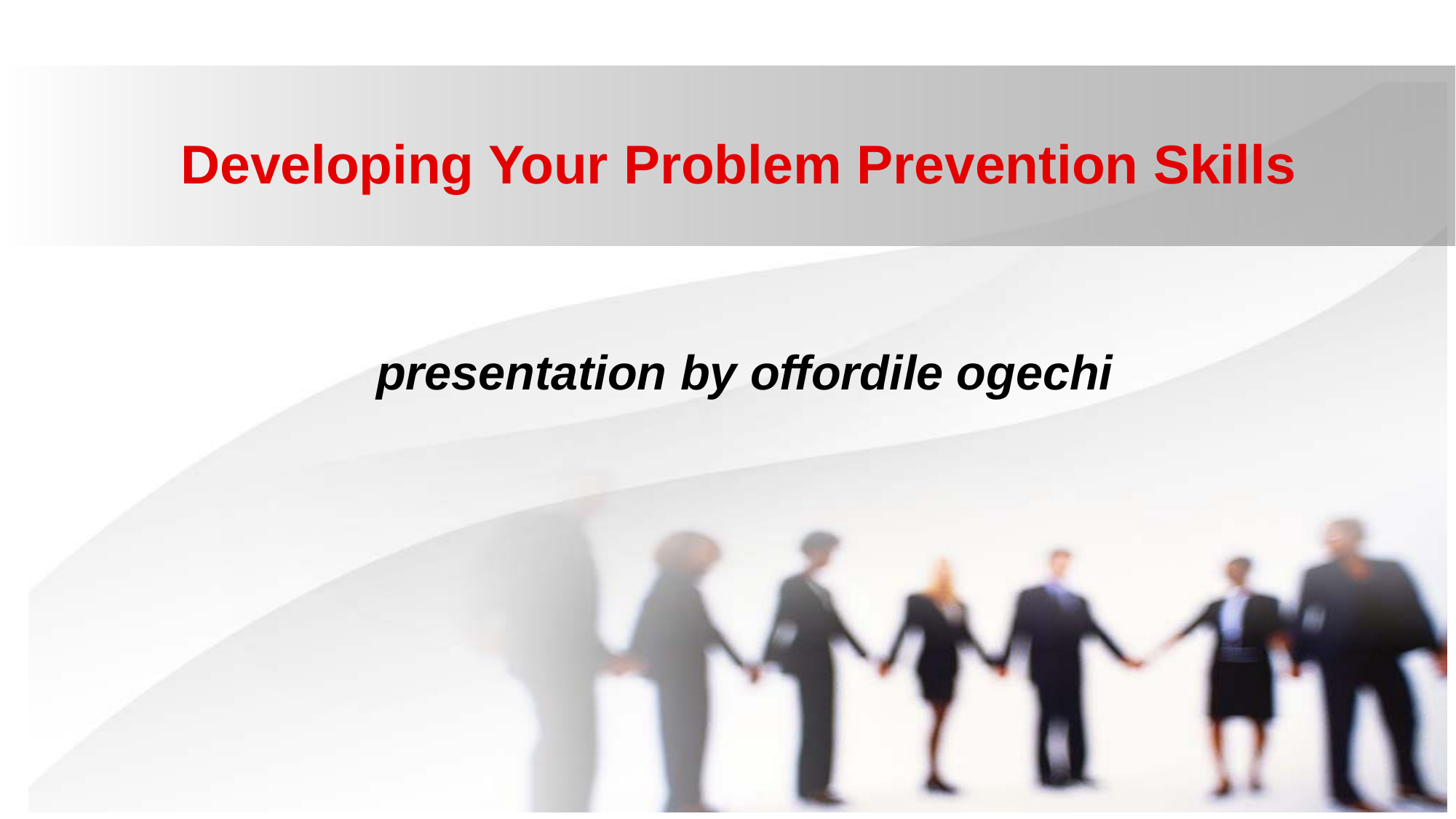

# Developing Your Problem Prevention Skills
presentation by offordile ogechi